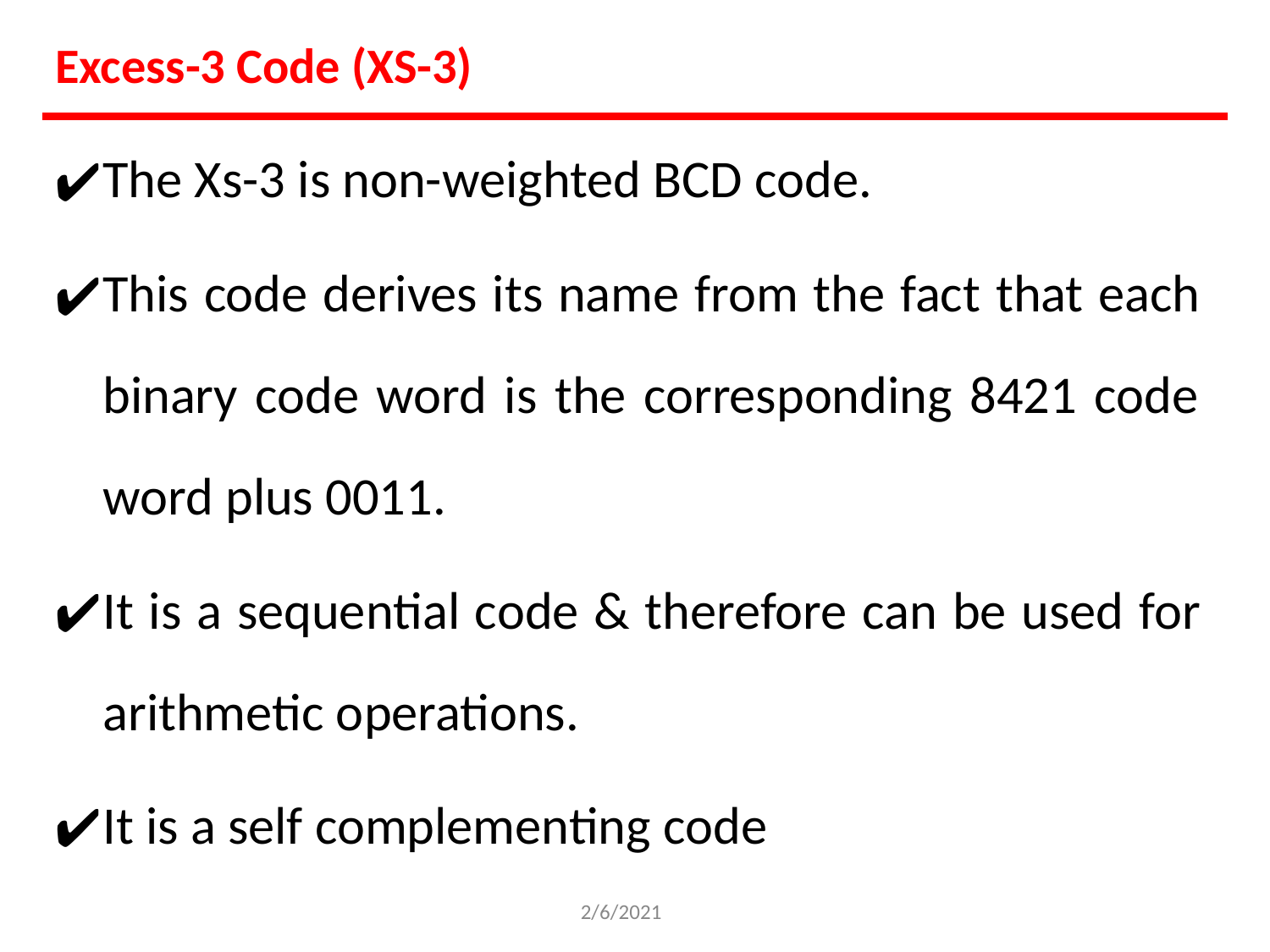

Excess-3 Code (XS-3)

The Xs-3 is non-weighted BCD code.
This code derives its name from the fact that each  binary code word is the corresponding 8421 code  word plus 0011.
It is a sequential code & therefore can be used for  arithmetic operations.

It is a self complementing code

2/6/2021